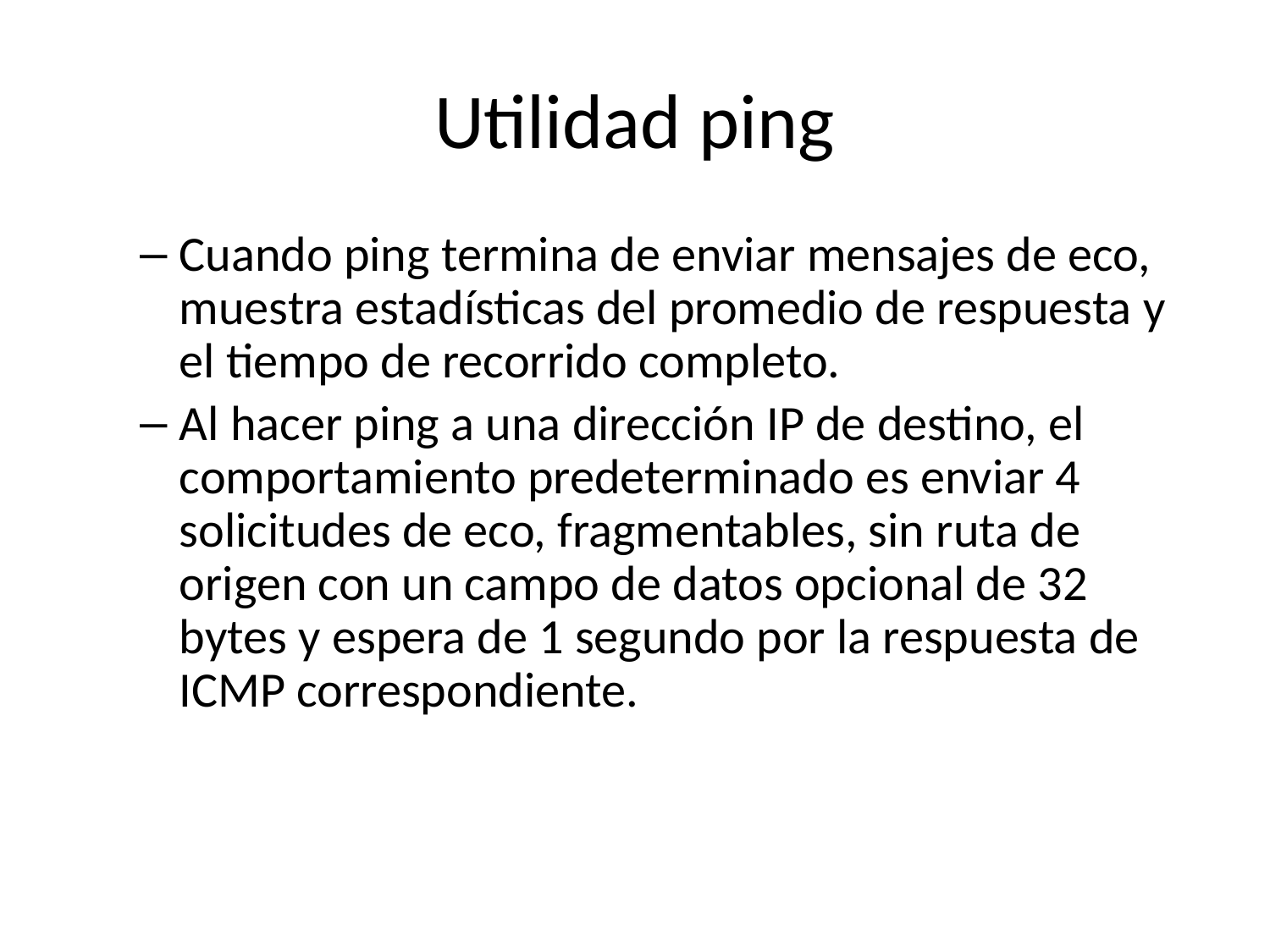

# Utilidad ping
Cuando ping termina de enviar mensajes de eco, muestra estadísticas del promedio de respuesta y el tiempo de recorrido completo.
Al hacer ping a una dirección IP de destino, el comportamiento predeterminado es enviar 4 solicitudes de eco, fragmentables, sin ruta de origen con un campo de datos opcional de 32 bytes y espera de 1 segundo por la respuesta de ICMP correspondiente.